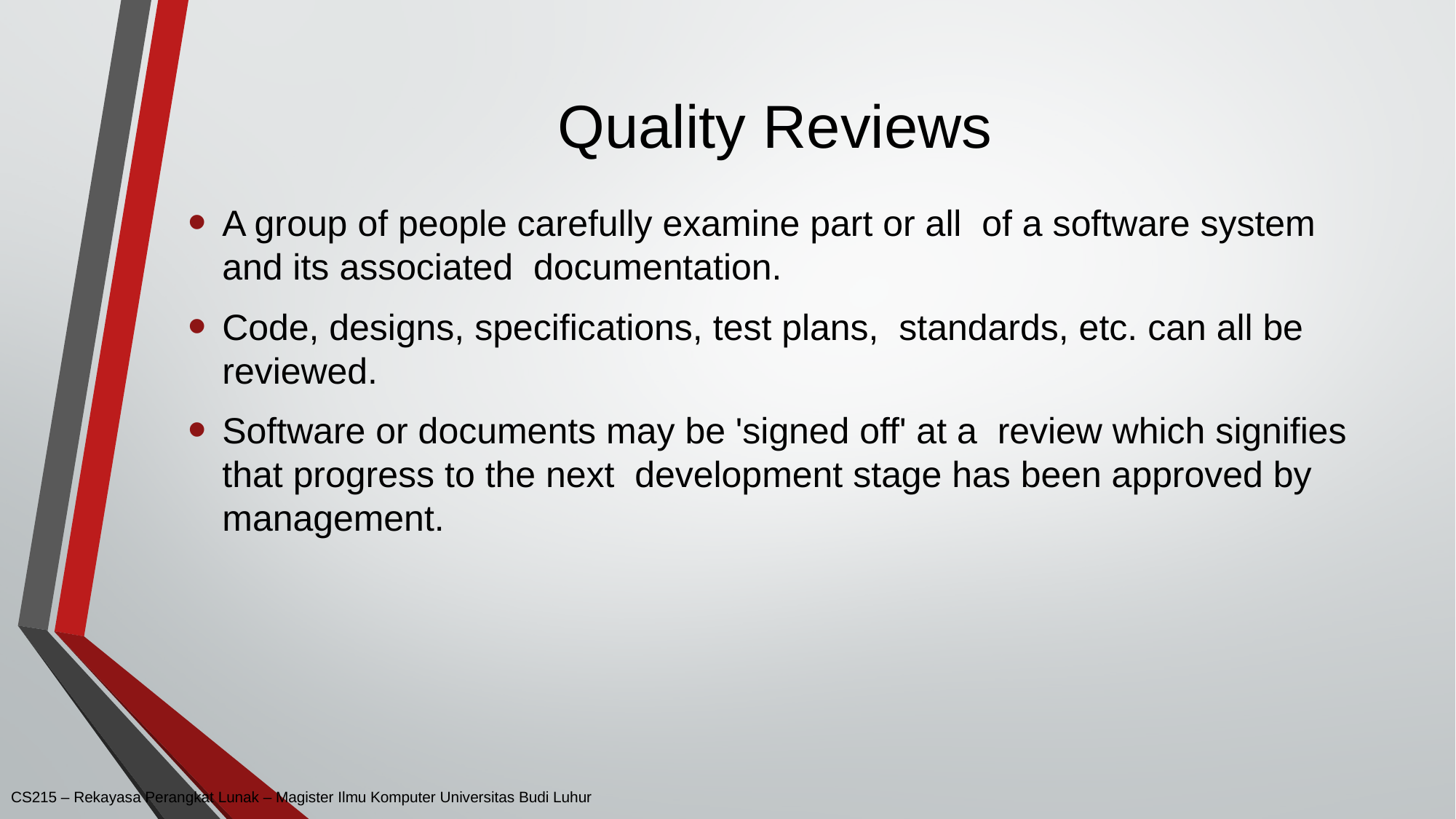

# Quality Reviews
A group of people carefully examine part or all  of a software system and its associated  documentation.
Code, designs, specifications, test plans,  standards, etc. can all be reviewed.
Software or documents may be 'signed off' at a  review which signifies that progress to the next  development stage has been approved by  management.
CS215 – Rekayasa Perangkat Lunak – Magister Ilmu Komputer Universitas Budi Luhur